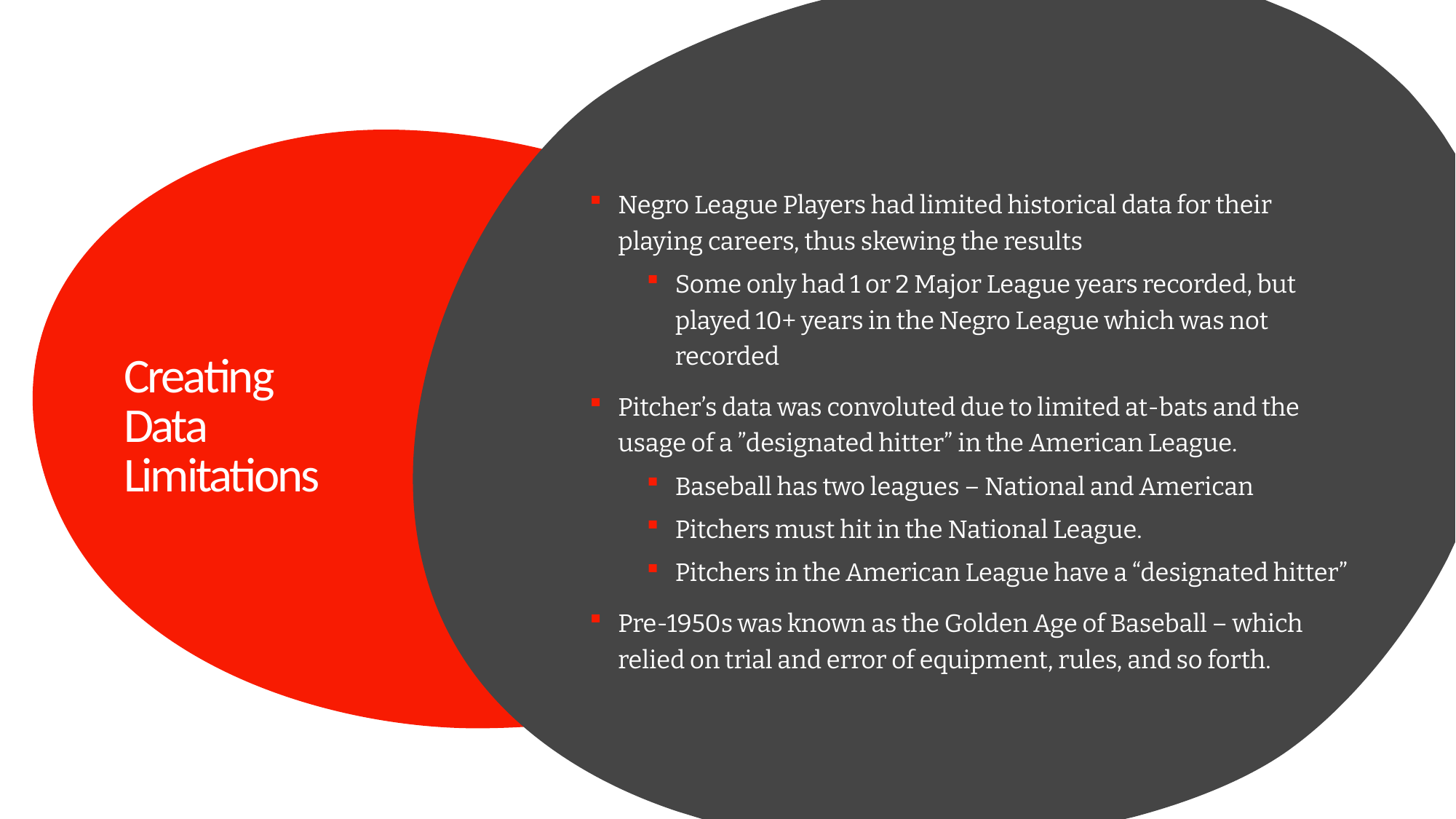

Negro League Players had limited historical data for their playing careers, thus skewing the results
Some only had 1 or 2 Major League years recorded, but played 10+ years in the Negro League which was not recorded
Pitcher’s data was convoluted due to limited at-bats and the usage of a ”designated hitter” in the American League.
Baseball has two leagues – National and American
Pitchers must hit in the National League.
Pitchers in the American League have a “designated hitter”
Pre-1950s was known as the Golden Age of Baseball – which relied on trial and error of equipment, rules, and so forth.

# Creating Data Limitations